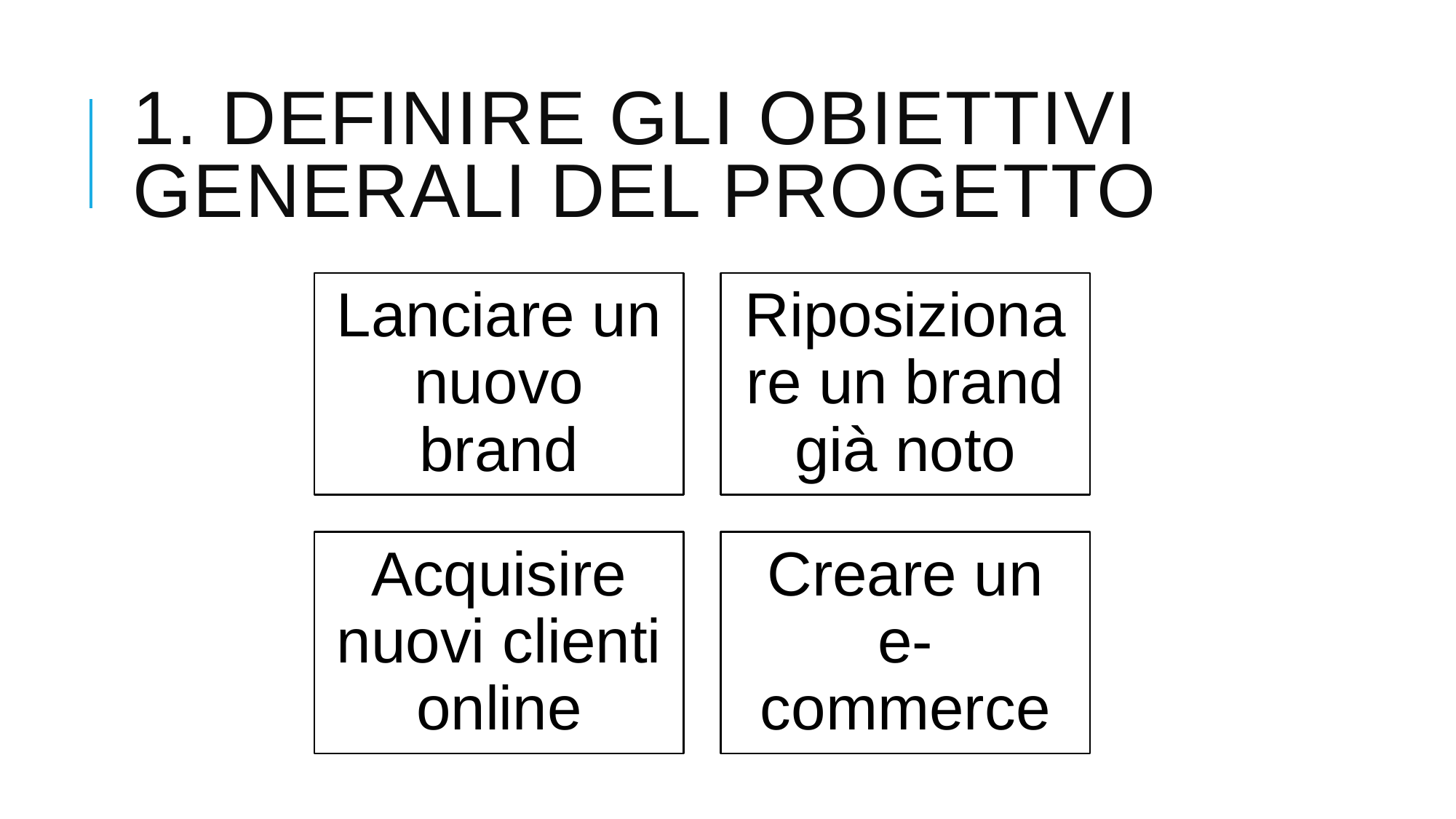

# 1. Definire gli obiettivi generali del progetto
Lanciare un nuovo brand
Riposizionare un brand già noto
Acquisire nuovi clienti online
Creare un e-commerce